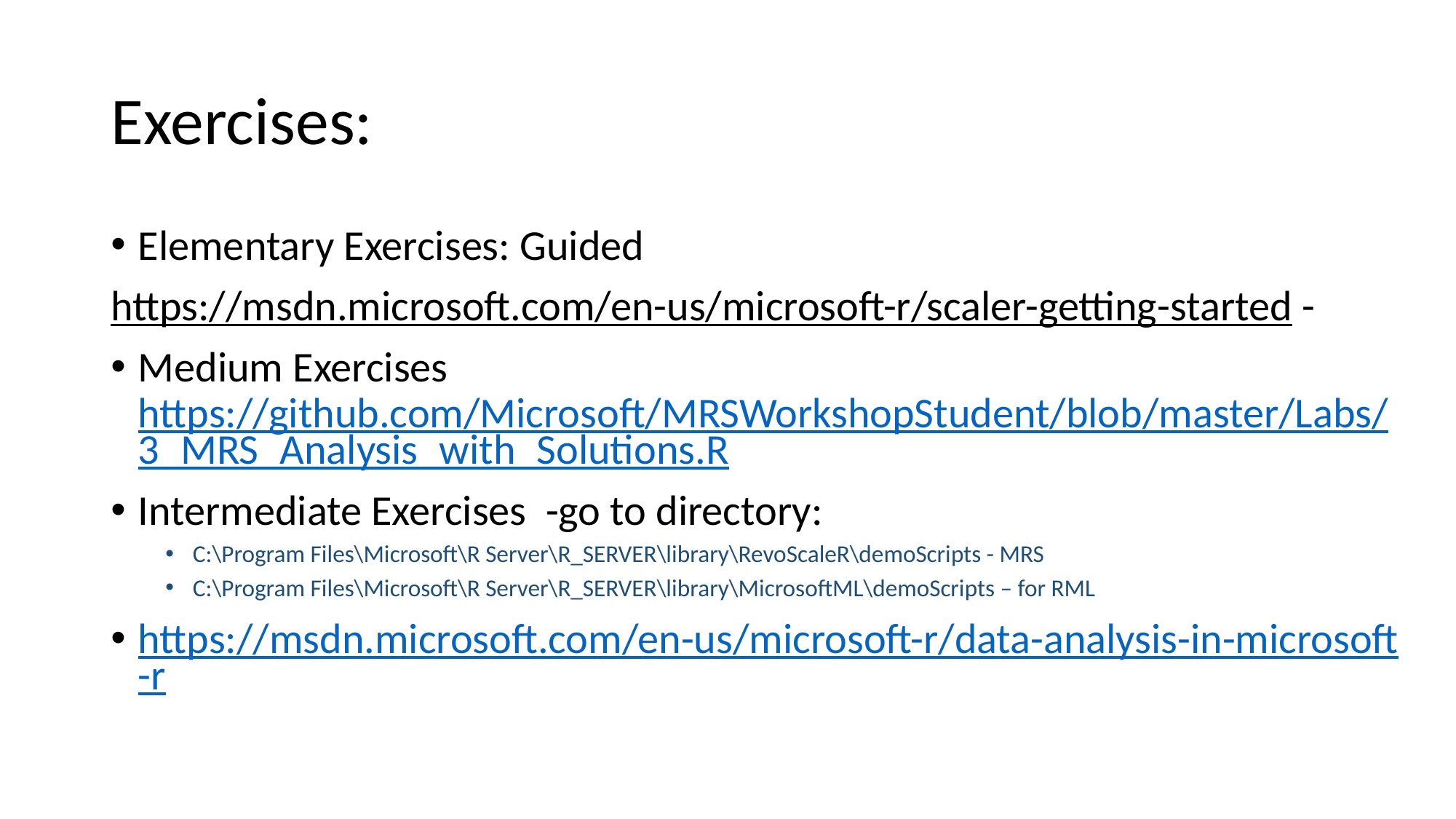

# Exercises:
Elementary Exercises: Guided
https://msdn.microsoft.com/en-us/microsoft-r/scaler-getting-started -
Medium Exercises https://github.com/Microsoft/MRSWorkshopStudent/blob/master/Labs/3_MRS_Analysis_with_Solutions.R
Intermediate Exercises  -go to directory:
C:\Program Files\Microsoft\R Server\R_SERVER\library\RevoScaleR\demoScripts - MRS
C:\Program Files\Microsoft\R Server\R_SERVER\library\MicrosoftML\demoScripts – for RML
https://msdn.microsoft.com/en-us/microsoft-r/data-analysis-in-microsoft-r